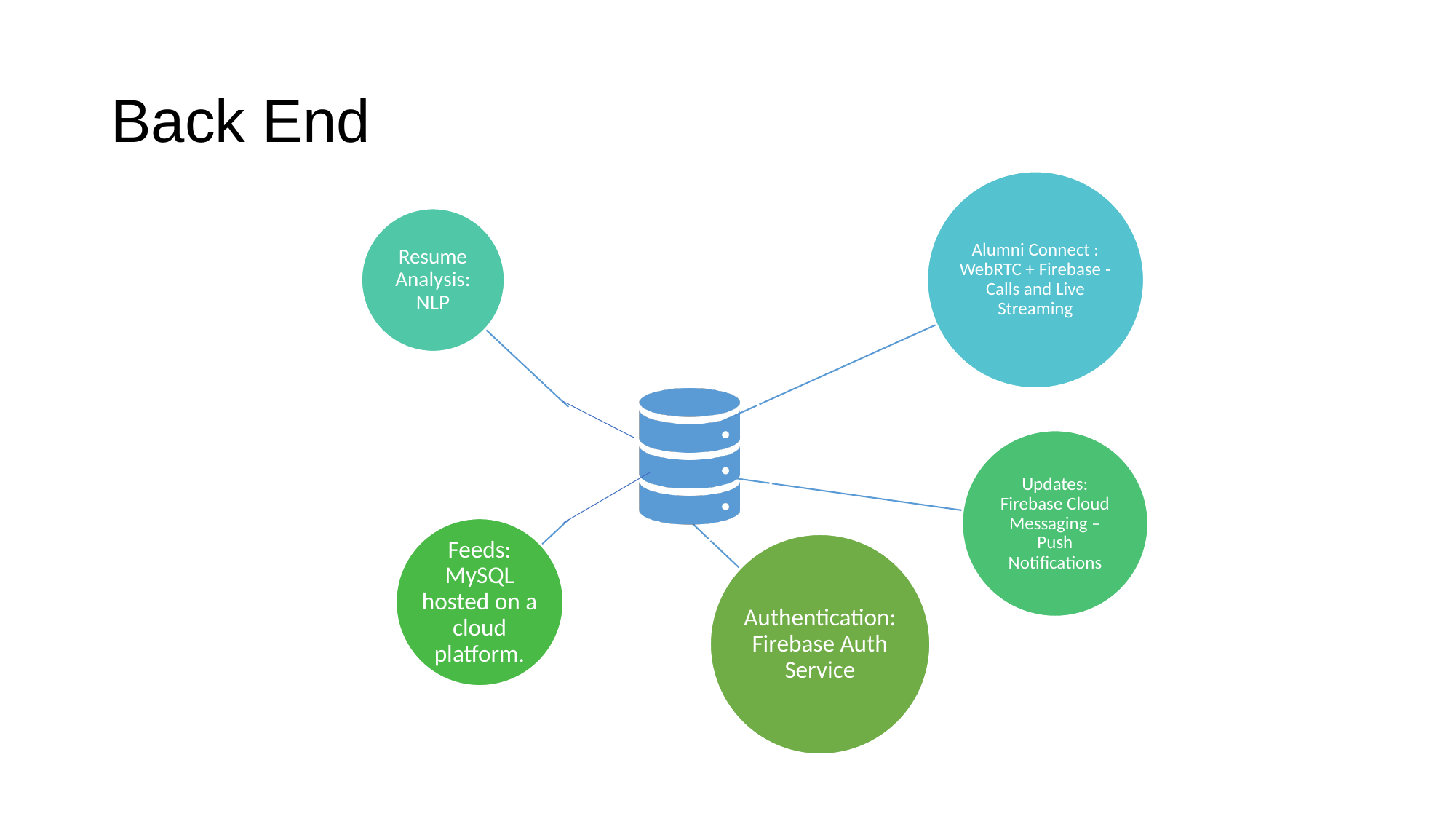

# Back End
Alumni Connect : WebRTC + Firebase - Calls and Live Streaming
Resume Analysis: NLP
Updates: Firebase Cloud Messaging – Push Notifications
Feeds: MySQL hosted on a cloud platform.
Authentication: Firebase Auth Service